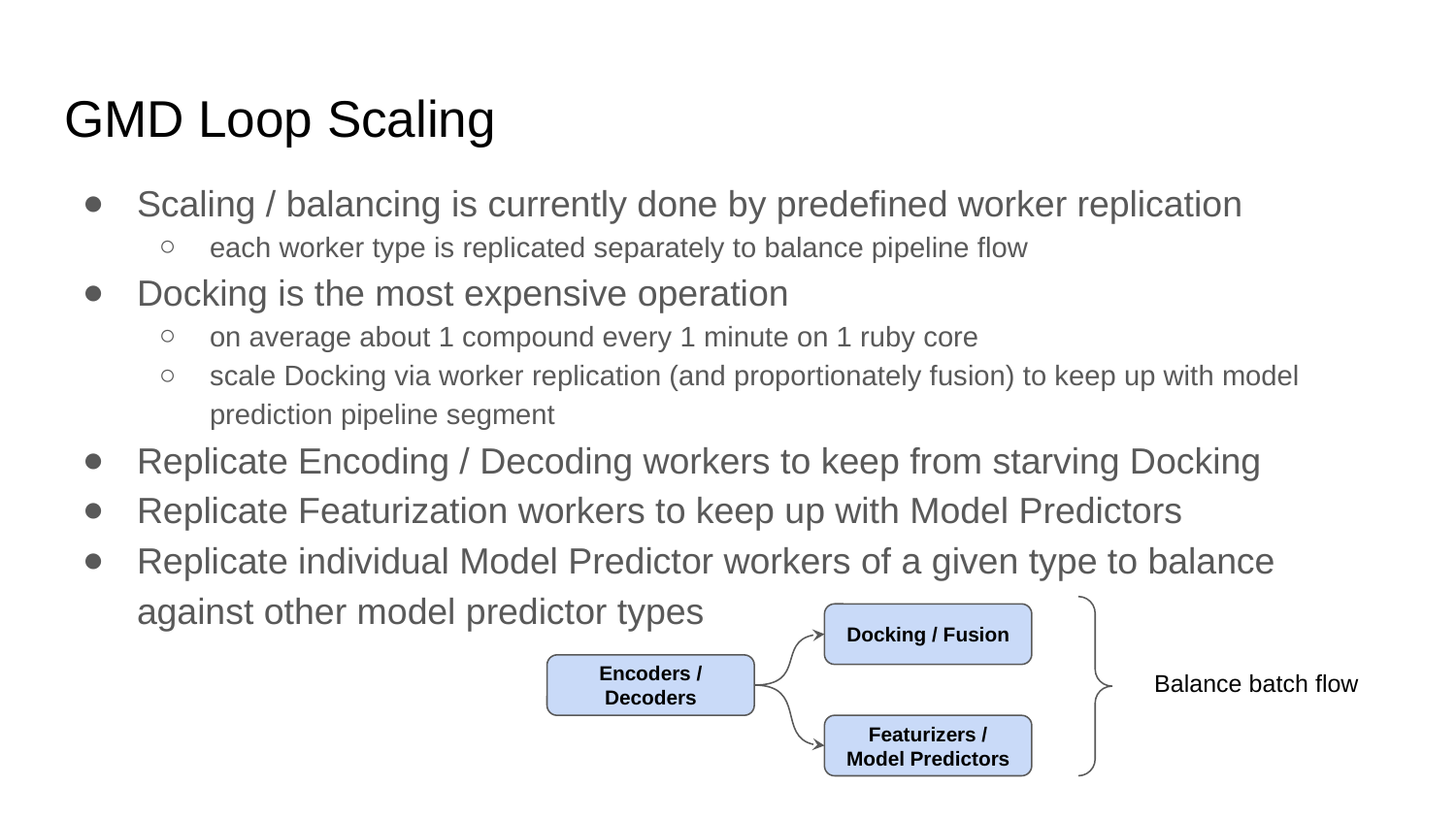

# GMD Loop Scaling
Scaling / balancing is currently done by predefined worker replication
each worker type is replicated separately to balance pipeline flow
Docking is the most expensive operation
on average about 1 compound every 1 minute on 1 ruby core
scale Docking via worker replication (and proportionately fusion) to keep up with model prediction pipeline segment
Replicate Encoding / Decoding workers to keep from starving Docking
Replicate Featurization workers to keep up with Model Predictors
Replicate individual Model Predictor workers of a given type to balance against other model predictor types

Docking / Fusion
Balance batch flow
Encoders / Decoders
Featurizers / Model Predictors